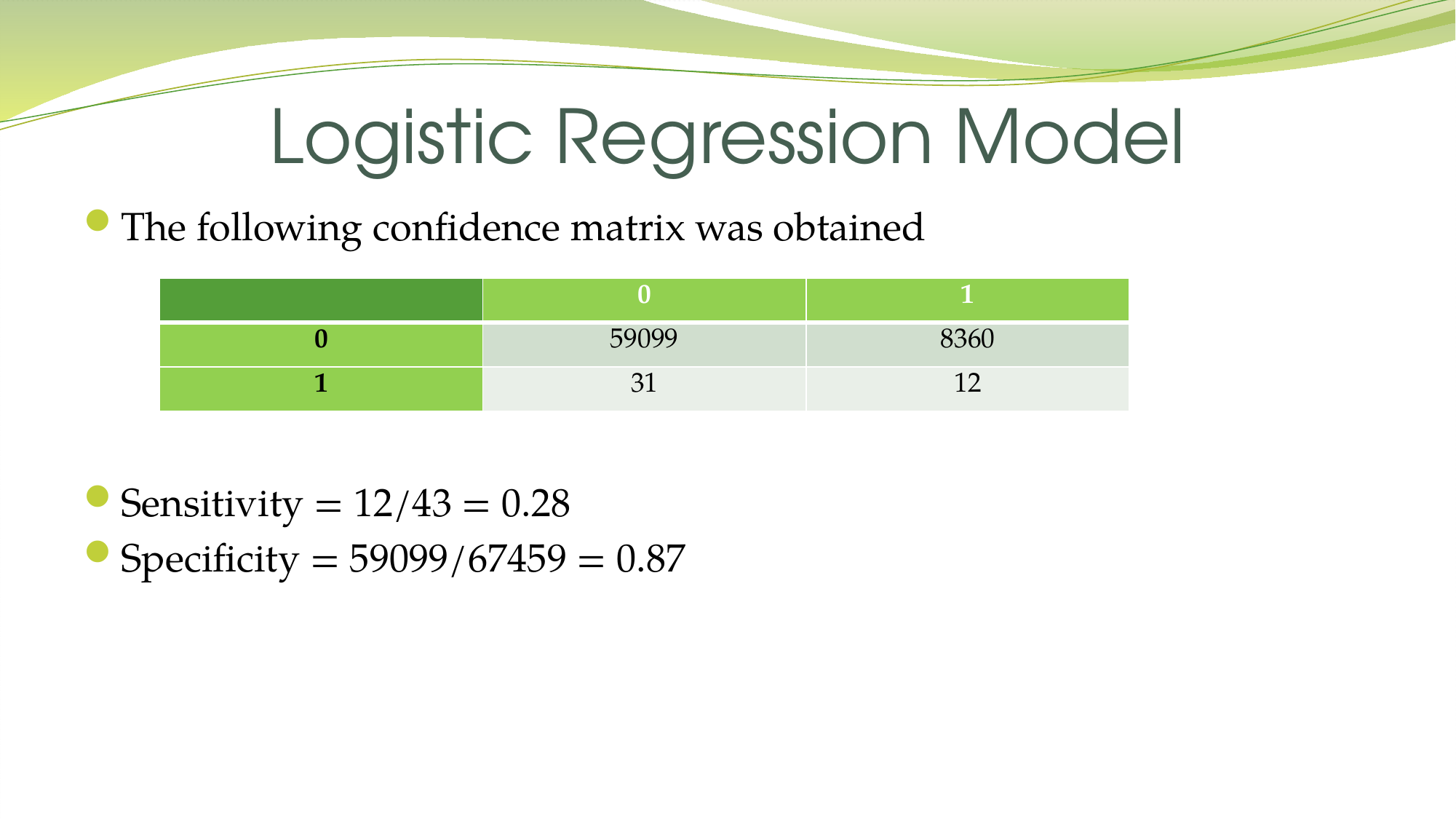

# Logistic Regression Model
The following confidence matrix was obtained

Sensitivity = 12/43 = 0.28
Specificity = 59099/67459 = 0.87

|  | 0 | 1 |
| --- | --- | --- |
| 0 | 59099 | 8360 |
| 1 | 31 | 12 |